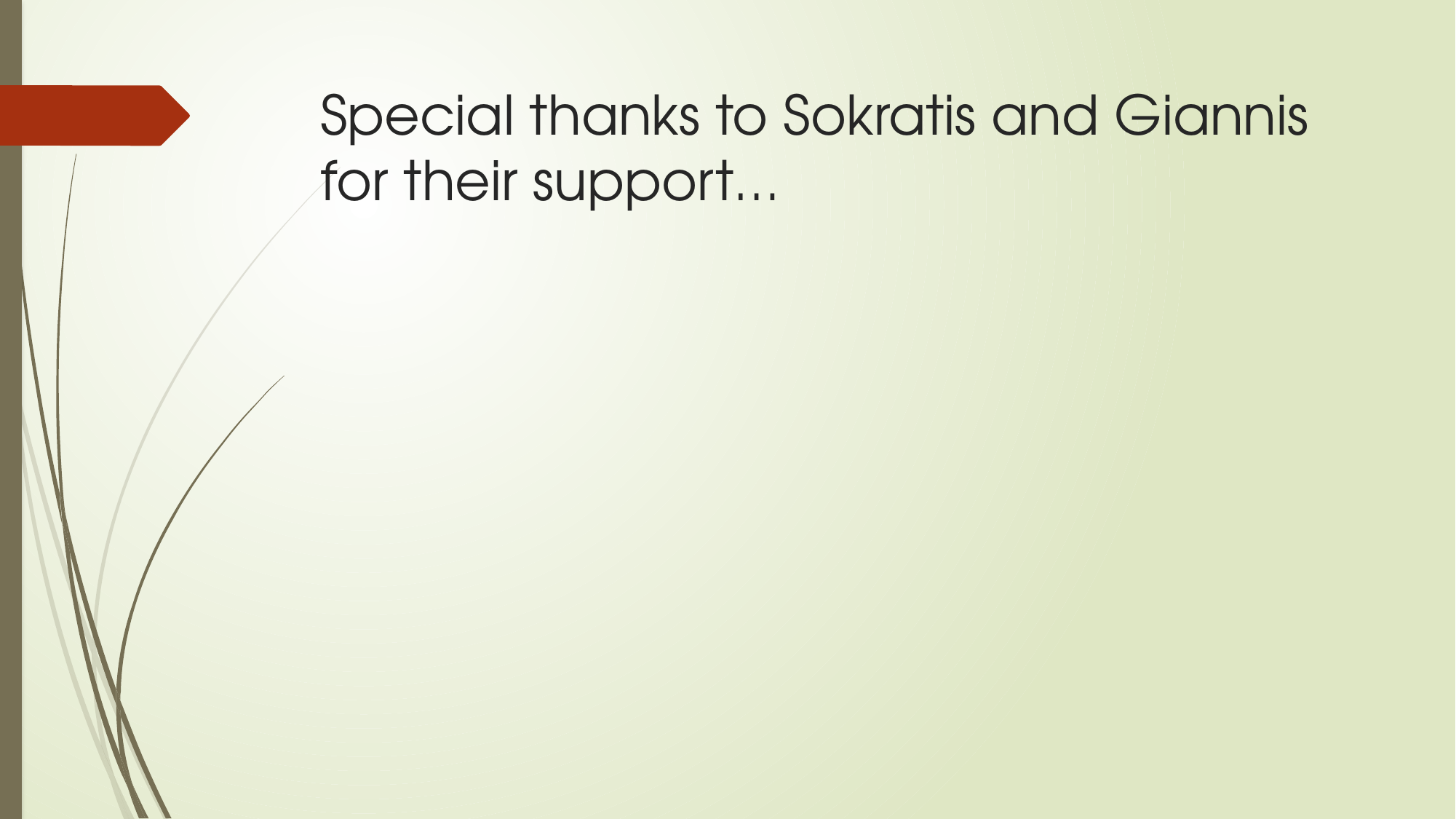

# Special thanks to Sokratis and Giannis for their support…